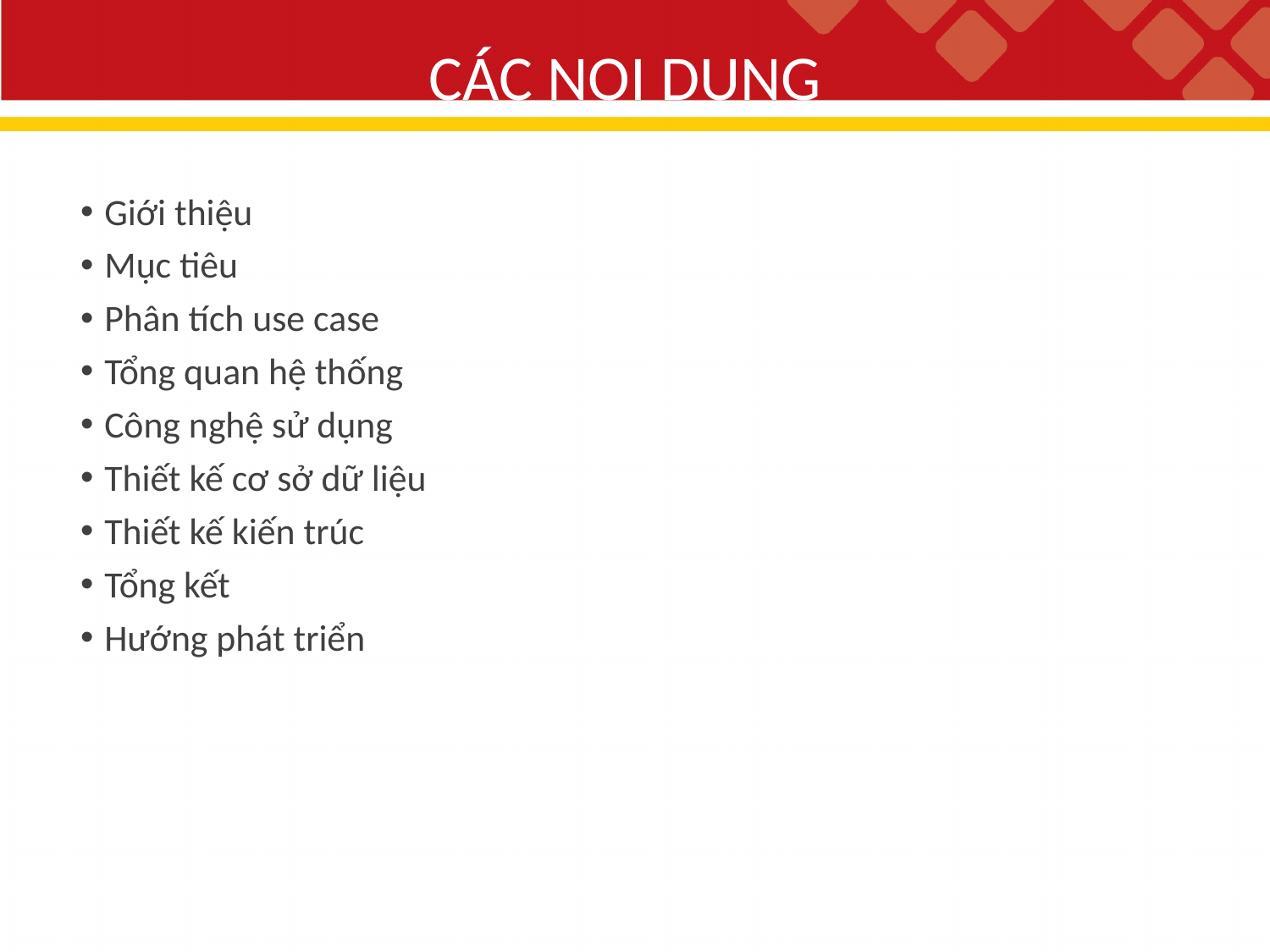

# CÁC NỘI DUNG
Giới thiệu
Mục tiêu
Phân tích use case
Tổng quan hệ thống
Công nghệ sử dụng
Thiết kế cơ sở dữ liệu
Thiết kế kiến trúc
Tổng kết
Hướng phát triển